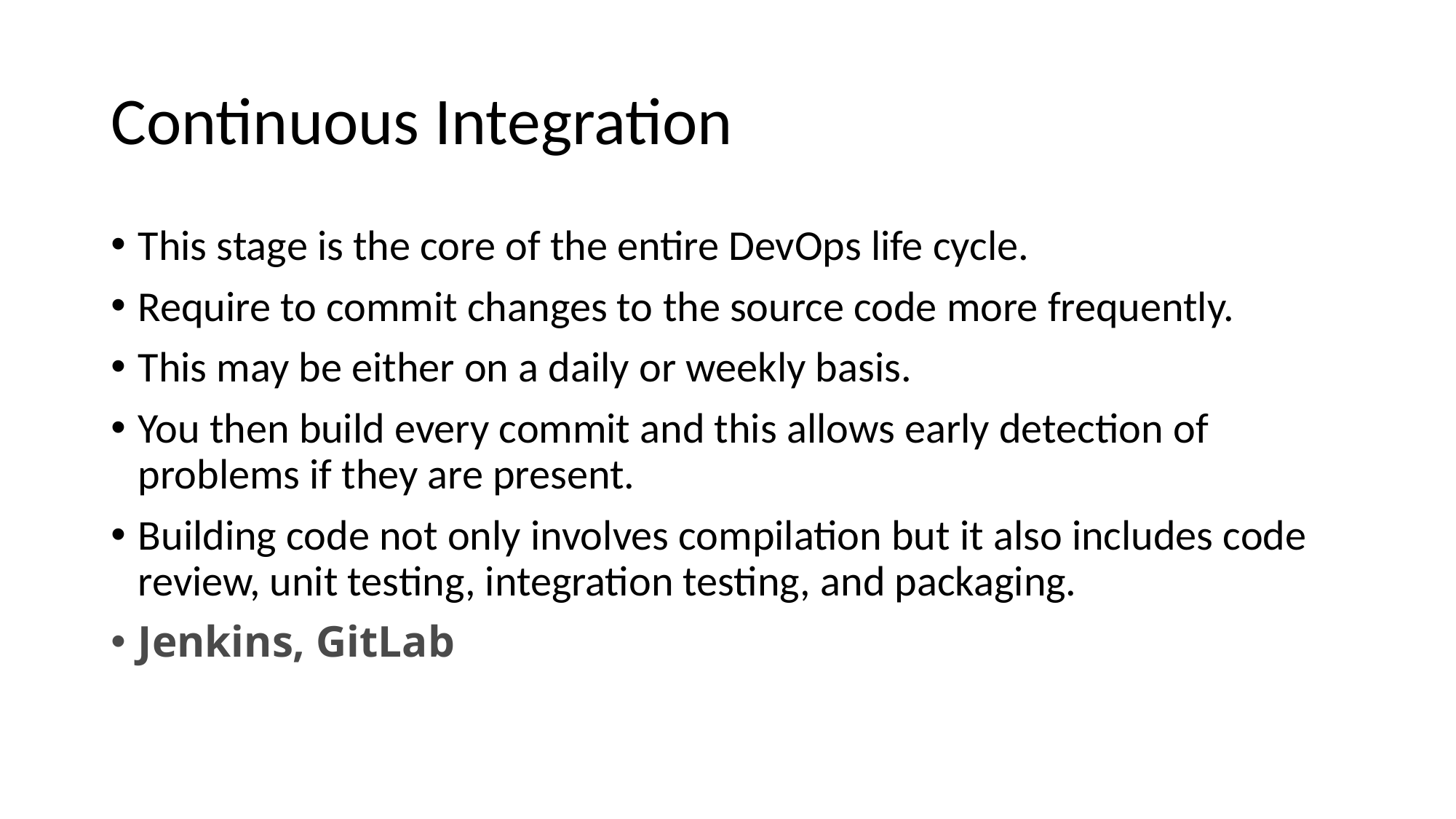

# Continuous Integration
This stage is the core of the entire DevOps life cycle.
Require to commit changes to the source code more frequently.
This may be either on a daily or weekly basis.
You then build every commit and this allows early detection of problems if they are present.
Building code not only involves compilation but it also includes code review, unit testing, integration testing, and packaging.
Jenkins, GitLab